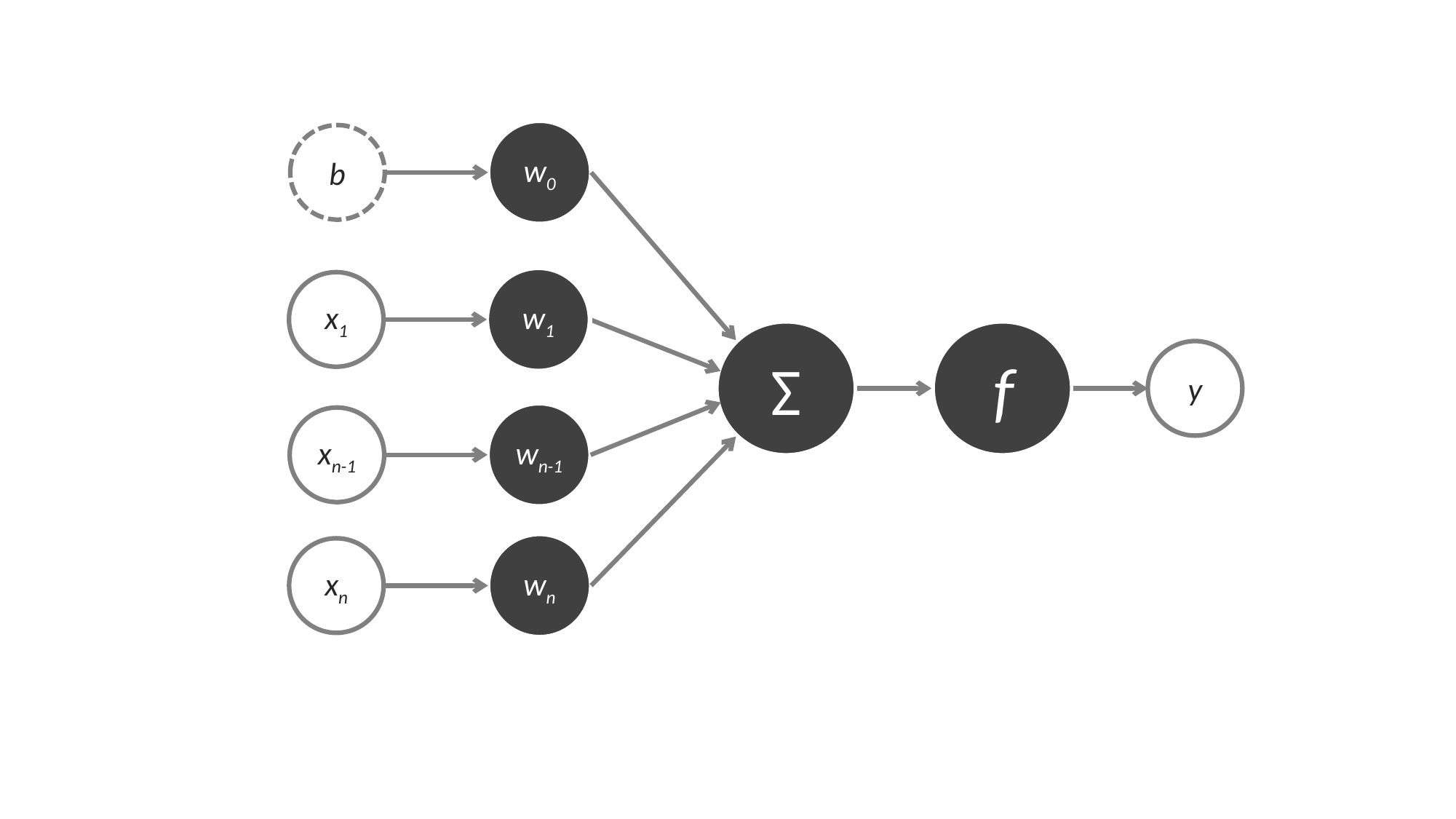

w0
b
w1
x1
Σ
 f
y
wn-1
xn-1
wn
xn